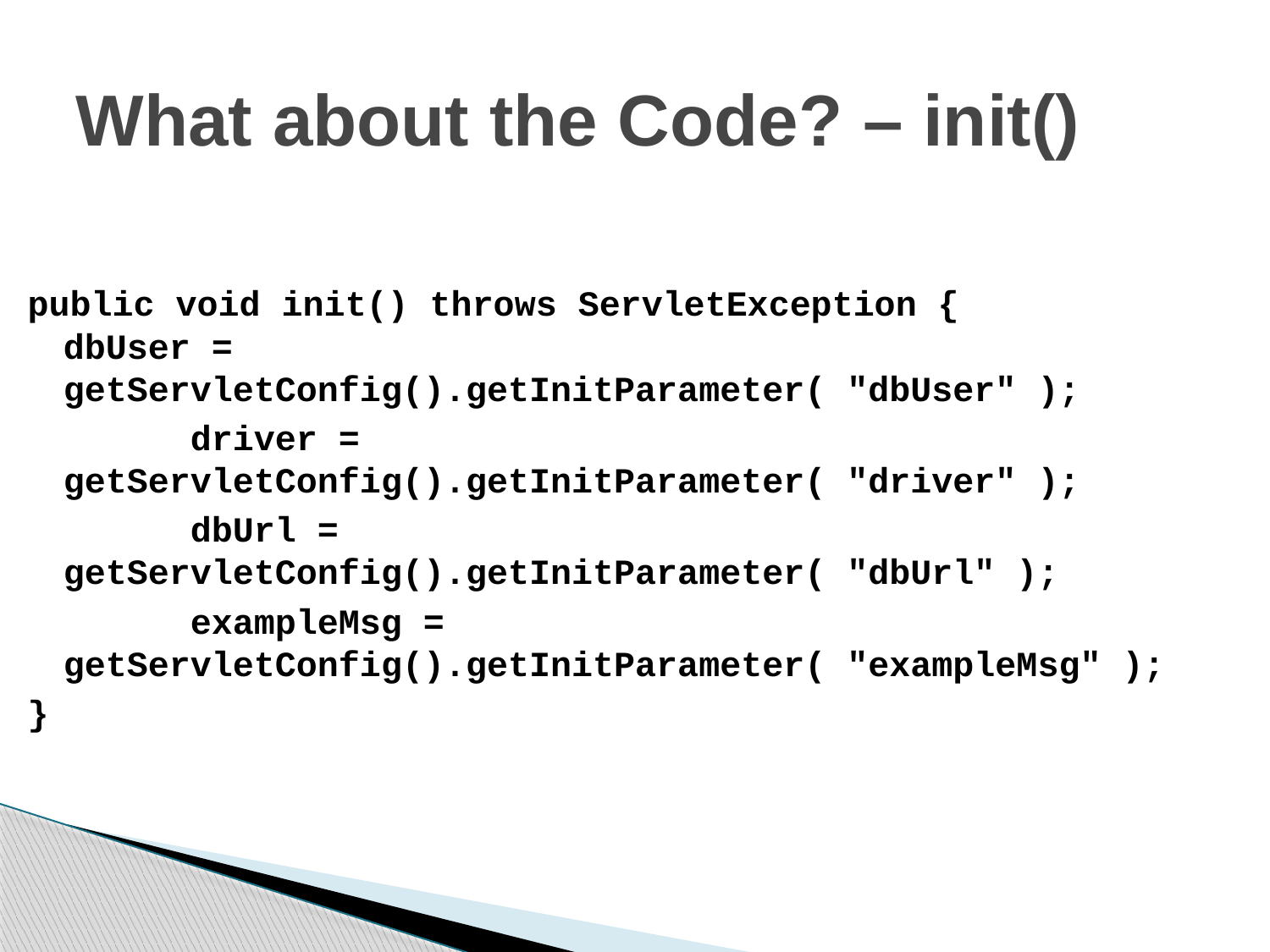

# What about the Code? – init()
public void init() throws ServletException {		dbUser = getServletConfig().getInitParameter( "dbUser" );
		driver = getServletConfig().getInitParameter( "driver" );
		dbUrl = getServletConfig().getInitParameter( "dbUrl" );
		exampleMsg = getServletConfig().getInitParameter( "exampleMsg" );
}